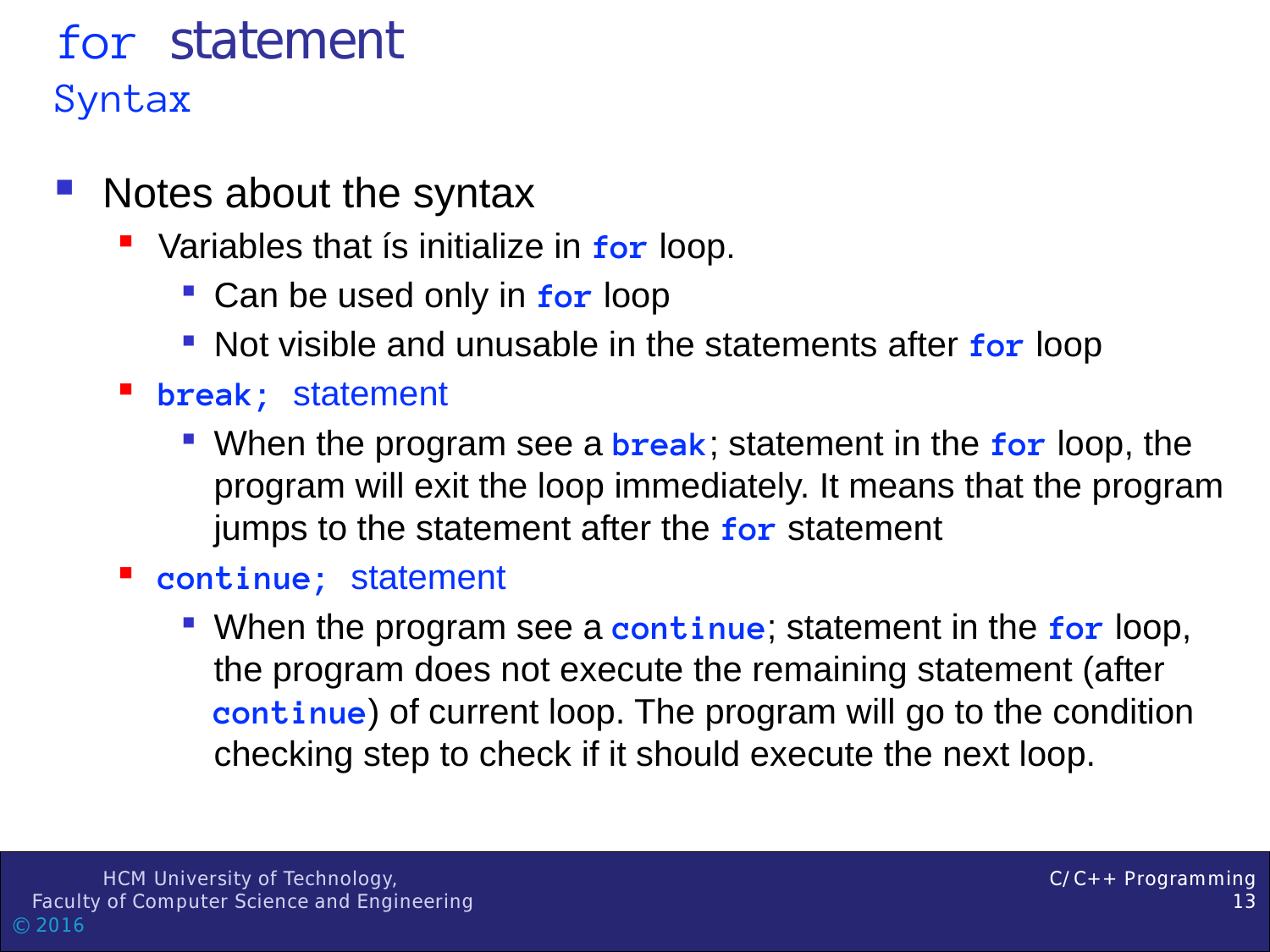

# for statement Syntax
Notes about the syntax
Variables that ís initialize in for loop.
Can be used only in for loop
Not visible and unusable in the statements after for loop
break; statement
When the program see a break; statement in the for loop, the program will exit the loop immediately. It means that the program jumps to the statement after the for statement
continue; statement
When the program see a continue; statement in the for loop, the program does not execute the remaining statement (after continue) of current loop. The program will go to the condition checking step to check if it should execute the next loop.